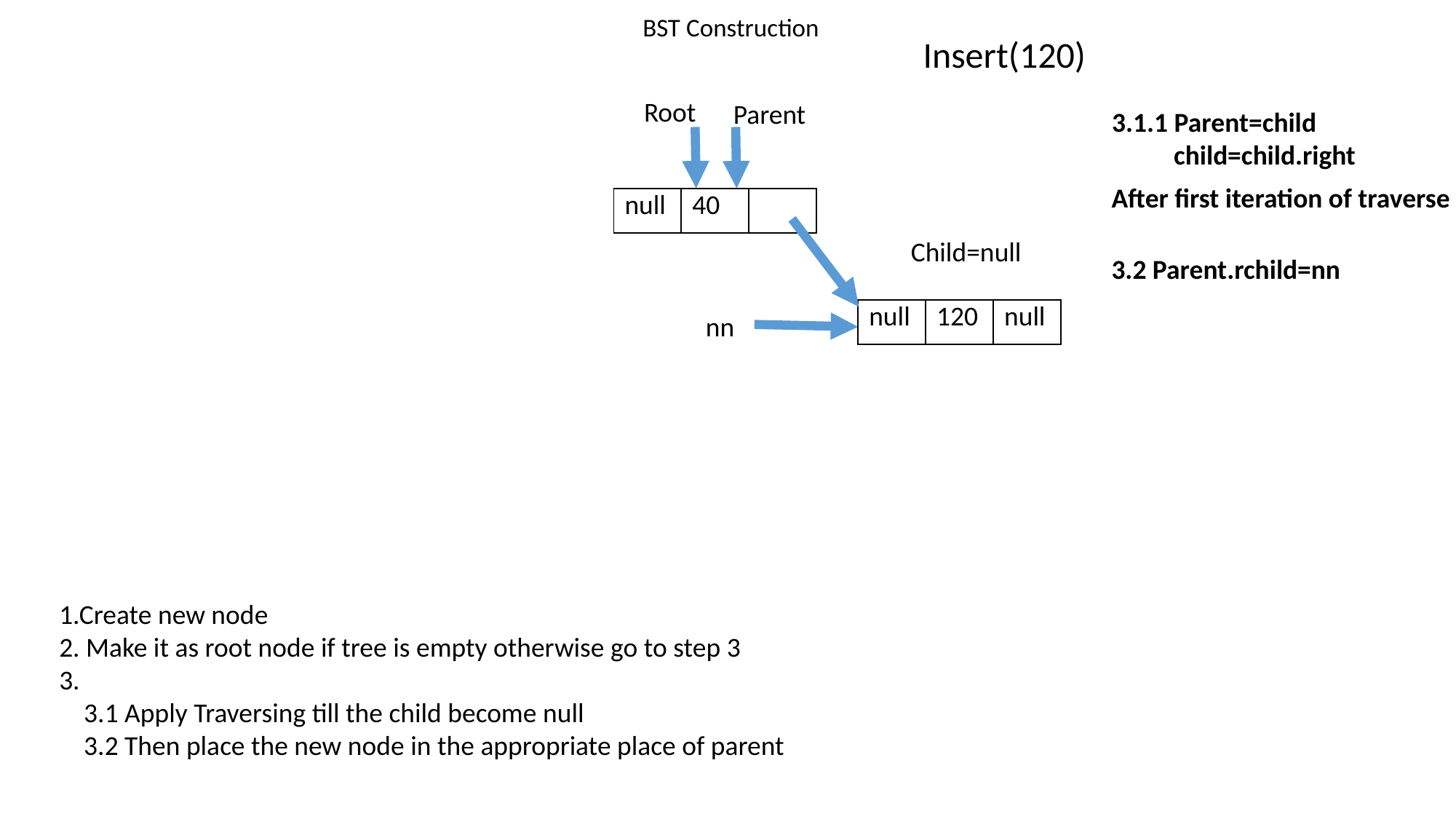

# BST Construction
					Insert(120)
Root
Parent
3.1.1 Parent=child
          child=child.right
After first iteration of traverse
| null | 40 |  |
| --- | --- | --- |
Child=null
3.2 Parent.rchild=nn
| null | 120 | null |
| --- | --- | --- |
nn
1.Create new node
2. Make it as root node if tree is empty otherwise go to step 3
3.
    3.1 Apply Traversing till the child become null
    3.2 Then place the new node in the appropriate place of parent